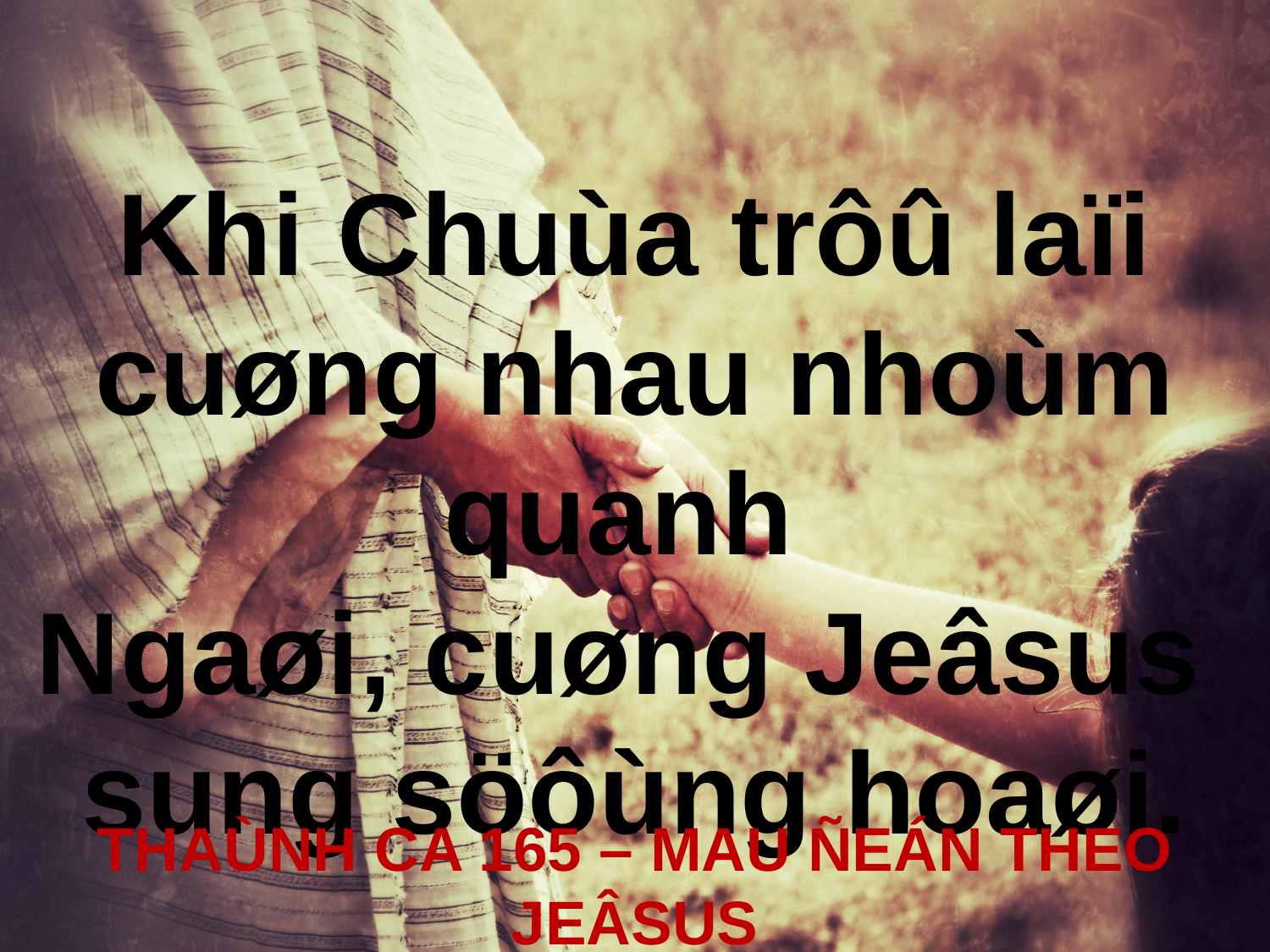

Khi Chuùa trôû laïi cuøng nhau nhoùm quanh
Ngaøi, cuøng Jeâsus
sung söôùng hoaøi.
THAÙNH CA 165 – MAU ÑEÁN THEO JEÂSUS